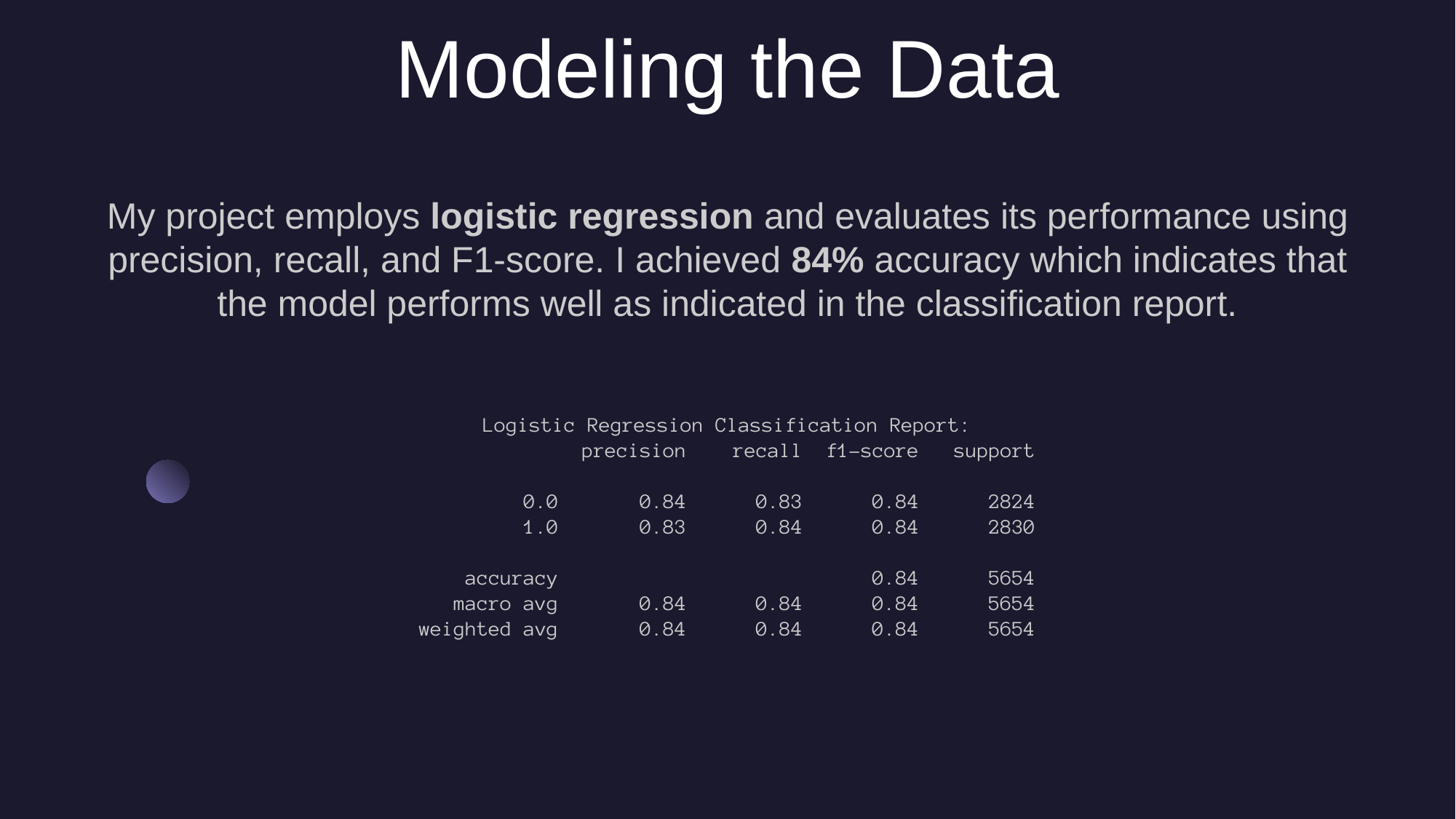

# Modeling the Data
My project employs logistic regression and evaluates its performance using precision, recall, and F1-score. I achieved 84% accuracy which indicates that the model performs well as indicated in the classification report.

Logistic Regression Classification Report:
              precision    recall  f1-score   support
         0.0       0.84      0.83      0.84      2824
         1.0       0.83      0.84      0.84      2830
    accuracy                           0.84      5654
   macro avg       0.84      0.84      0.84      5654
weighted avg       0.84      0.84      0.84      5654